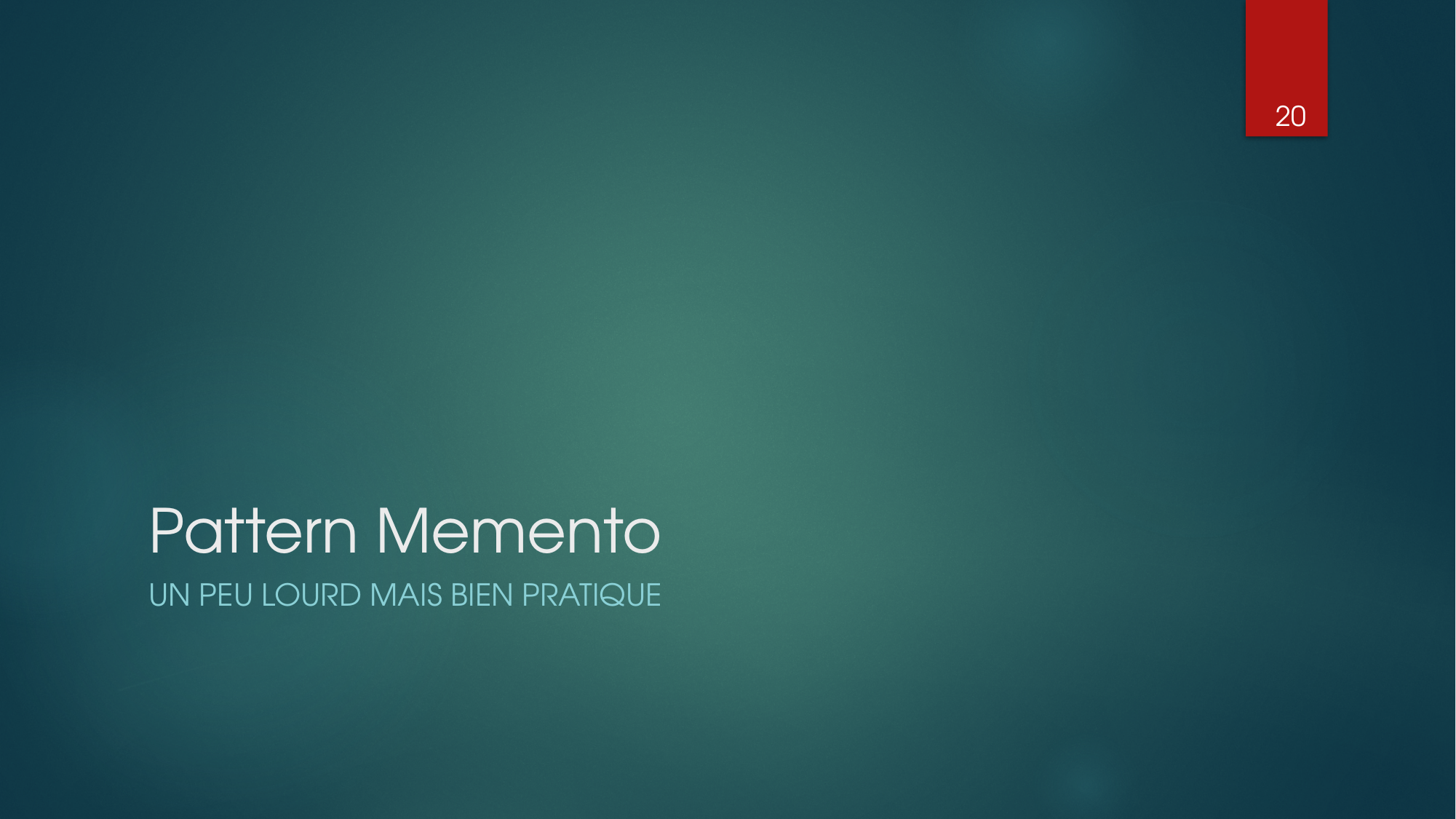

20
# Pattern Memento
Un peu lourd mais bien pratique